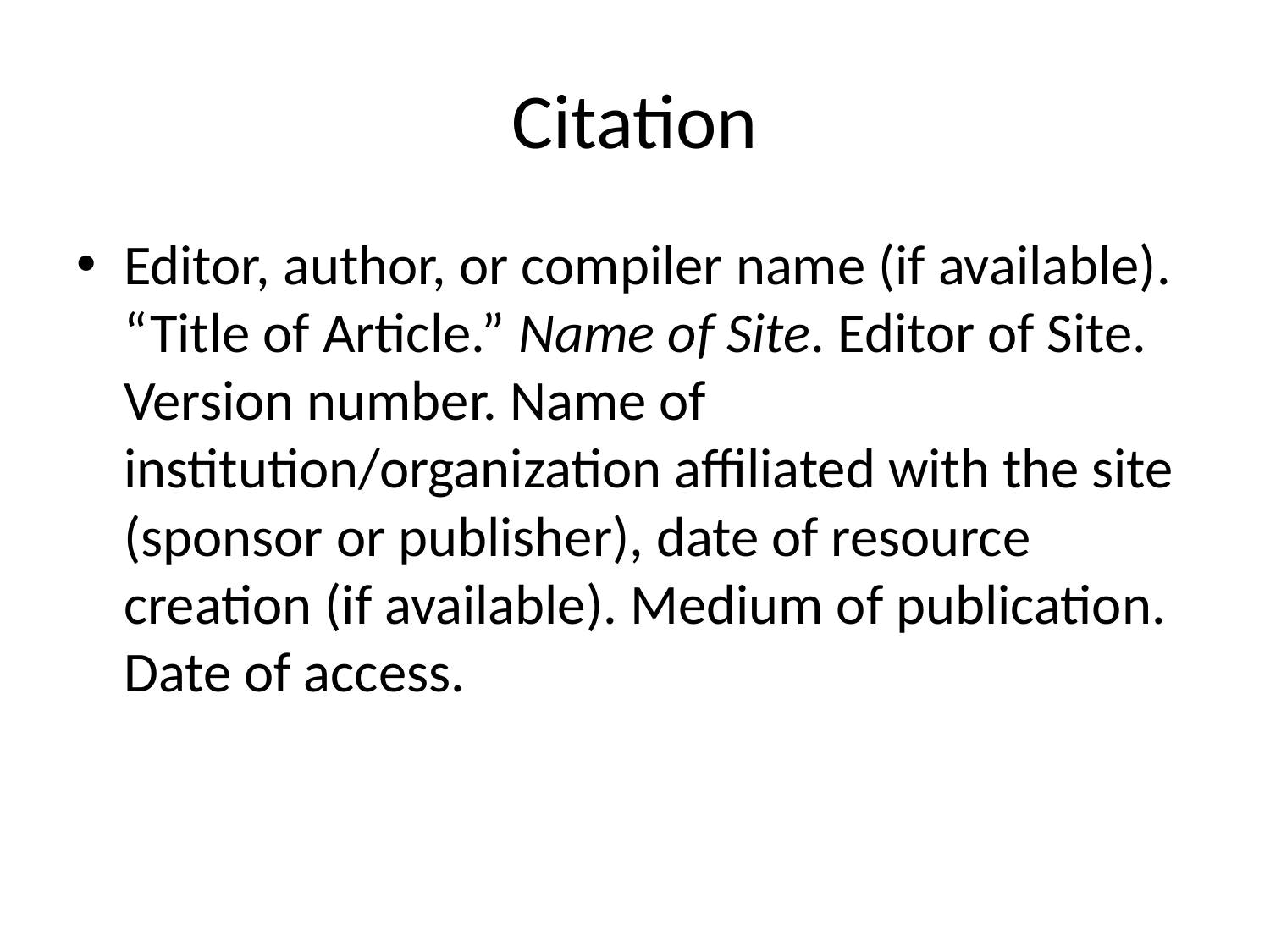

# Citation
Editor, author, or compiler name (if available). “Title of Article.” Name of Site. Editor of Site. Version number. Name of institution/organization affiliated with the site (sponsor or publisher), date of resource creation (if available). Medium of publication. Date of access.